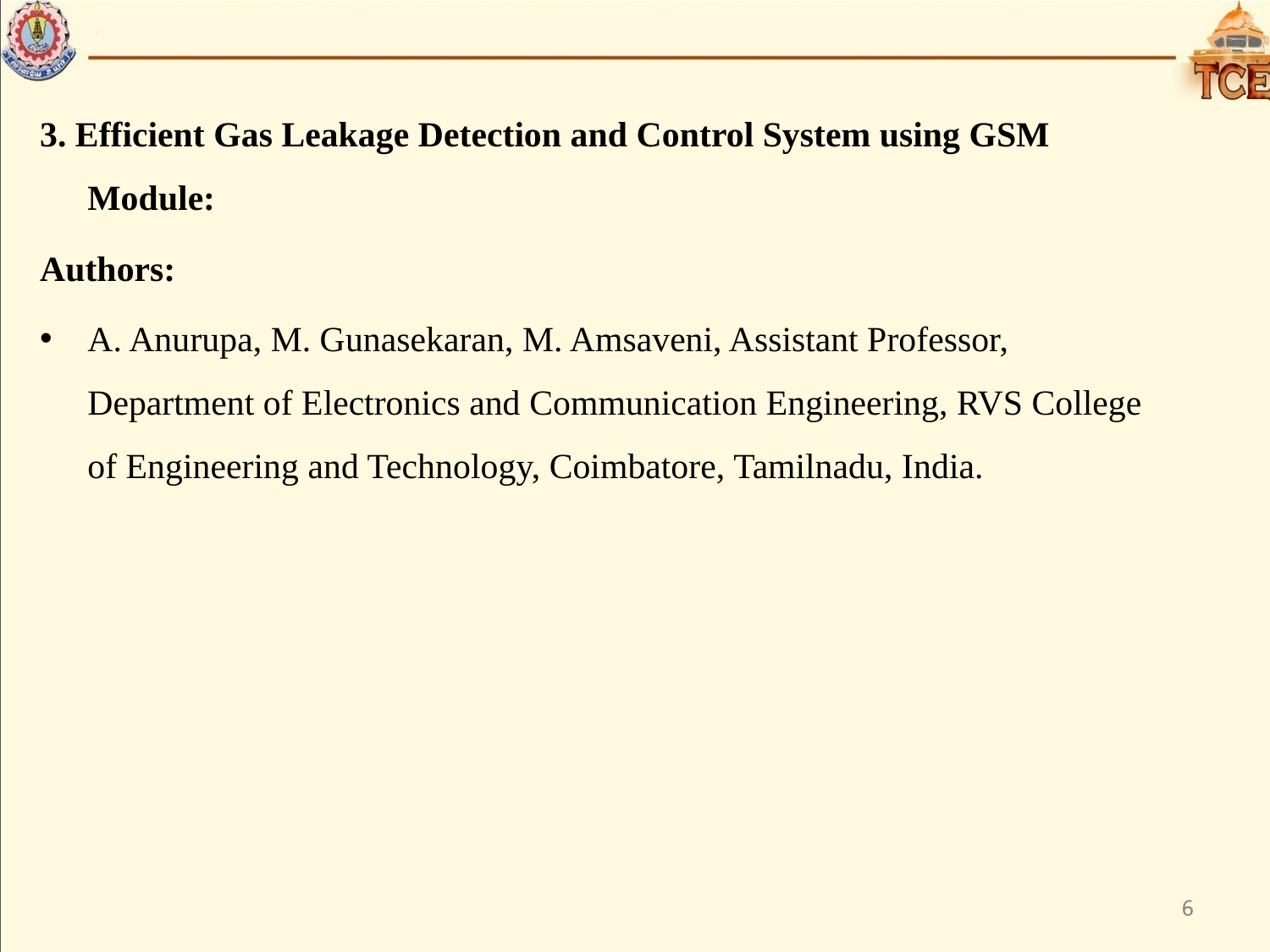

3. Efficient Gas Leakage Detection and Control System using GSM Module:
Authors:
A. Anurupa, M. Gunasekaran, M. Amsaveni, Assistant Professor, Department of Electronics and Communication Engineering, RVS College of Engineering and Technology, Coimbatore, Tamilnadu, India.
6